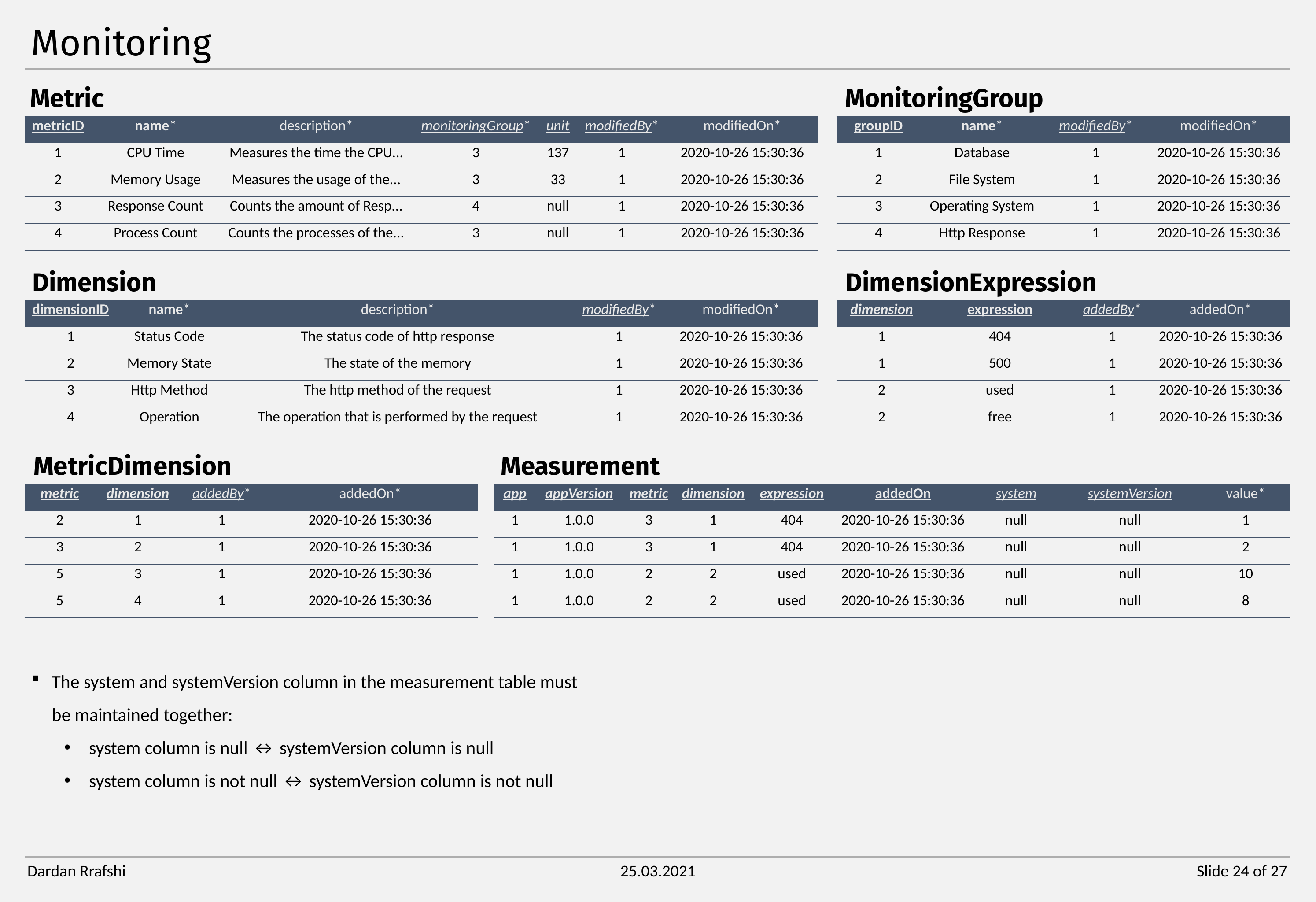

Monitoring
Metric
MonitoringGroup
| metricID | name\* | description\* | monitoringGroup\* | unit | modifiedBy\* | modifiedOn\* |
| --- | --- | --- | --- | --- | --- | --- |
| 1 | CPU Time | Measures the time the CPU... | 3 | 137 | 1 | 2020-10-26 15:30:36 |
| 2 | Memory Usage | Measures the usage of the... | 3 | 33 | 1 | 2020-10-26 15:30:36 |
| 3 | Response Count | Counts the amount of Resp... | 4 | null | 1 | 2020-10-26 15:30:36 |
| 4 | Process Count | Counts the processes of the... | 3 | null | 1 | 2020-10-26 15:30:36 |
| groupID | name\* | modifiedBy\* | modifiedOn\* |
| --- | --- | --- | --- |
| 1 | Database | 1 | 2020-10-26 15:30:36 |
| 2 | File System | 1 | 2020-10-26 15:30:36 |
| 3 | Operating System | 1 | 2020-10-26 15:30:36 |
| 4 | Http Response | 1 | 2020-10-26 15:30:36 |
Dimension
DimensionExpression
| dimensionID | name\* | description\* | modifiedBy\* | modifiedOn\* |
| --- | --- | --- | --- | --- |
| 1 | Status Code | The status code of http response | 1 | 2020-10-26 15:30:36 |
| 2 | Memory State | The state of the memory | 1 | 2020-10-26 15:30:36 |
| 3 | Http Method | The http method of the request | 1 | 2020-10-26 15:30:36 |
| 4 | Operation | The operation that is performed by the request | 1 | 2020-10-26 15:30:36 |
| dimension | expression | addedBy\* | addedOn\* |
| --- | --- | --- | --- |
| 1 | 404 | 1 | 2020-10-26 15:30:36 |
| 1 | 500 | 1 | 2020-10-26 15:30:36 |
| 2 | used | 1 | 2020-10-26 15:30:36 |
| 2 | free | 1 | 2020-10-26 15:30:36 |
MetricDimension
Measurement
| metric | dimension | addedBy\* | addedOn\* |
| --- | --- | --- | --- |
| 2 | 1 | 1 | 2020-10-26 15:30:36 |
| 3 | 2 | 1 | 2020-10-26 15:30:36 |
| 5 | 3 | 1 | 2020-10-26 15:30:36 |
| 5 | 4 | 1 | 2020-10-26 15:30:36 |
| app | appVersion | metric | dimension | expression | addedOn | system | systemVersion | value\* |
| --- | --- | --- | --- | --- | --- | --- | --- | --- |
| 1 | 1.0.0 | 3 | 1 | 404 | 2020-10-26 15:30:36 | null | null | 1 |
| 1 | 1.0.0 | 3 | 1 | 404 | 2020-10-26 15:30:36 | null | null | 2 |
| 1 | 1.0.0 | 2 | 2 | used | 2020-10-26 15:30:36 | null | null | 10 |
| 1 | 1.0.0 | 2 | 2 | used | 2020-10-26 15:30:36 | null | null | 8 |
The system and systemVersion column in the measurement table must be maintained together:
system column is null ↔ systemVersion column is null
system column is not null ↔ systemVersion column is not null
Dardan Rrafshi
25.03.2021
Slide 24 of 27